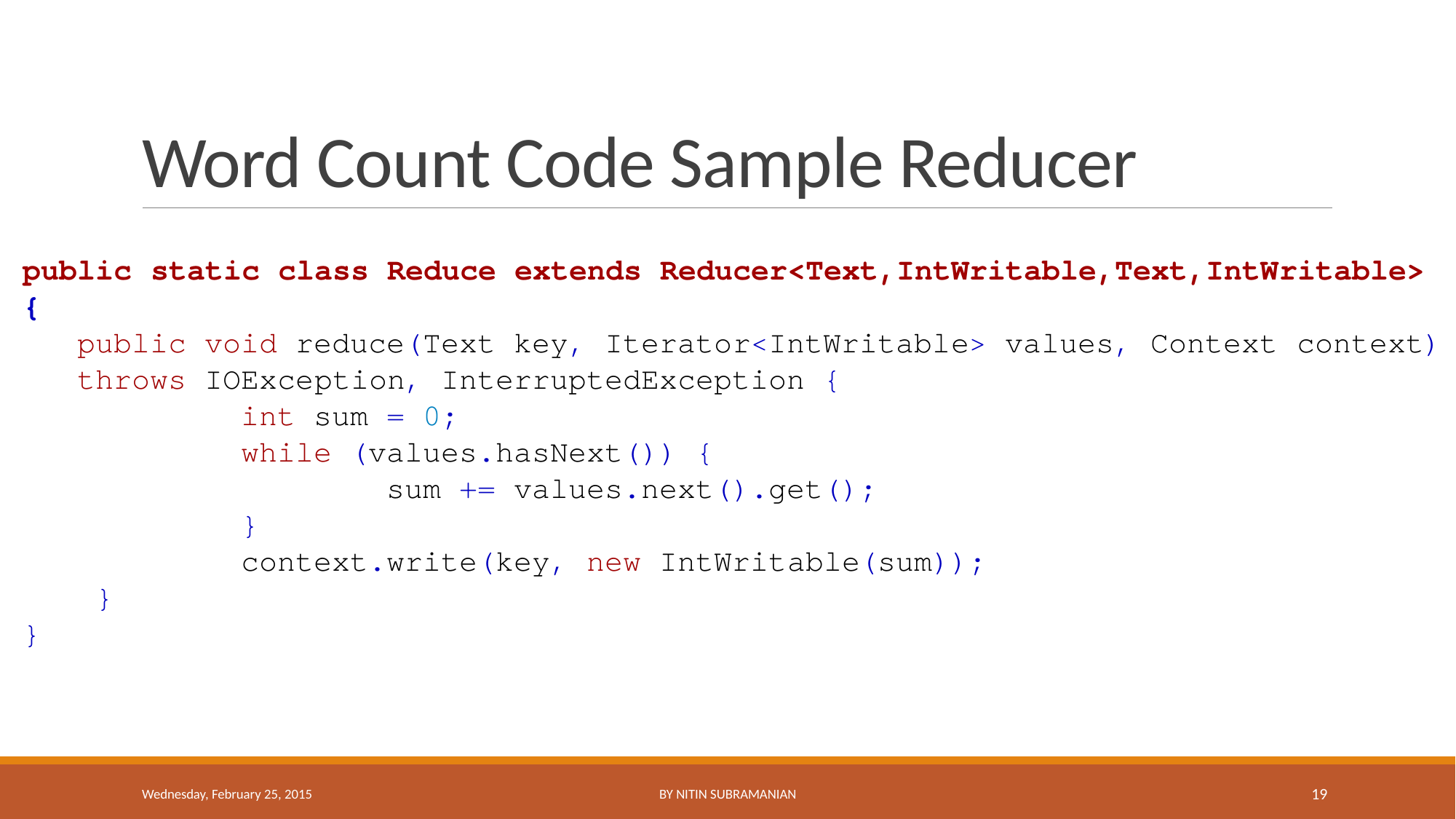

# Word Count Code Sample Reducer

public static class Reduce extends Reducer<Text,IntWritable,Text,IntWritable> {
   public void reduce(Text key, Iterator<IntWritable> values, Context context)
   throws IOException, InterruptedException {
            int sum = 0;
            while (values.hasNext()) {
                    sum += values.next().get();
            }
            context.write(key, new IntWritable(sum));
    }
}

Wednesday, February 25, 2015
By Nitin Subramanian
19